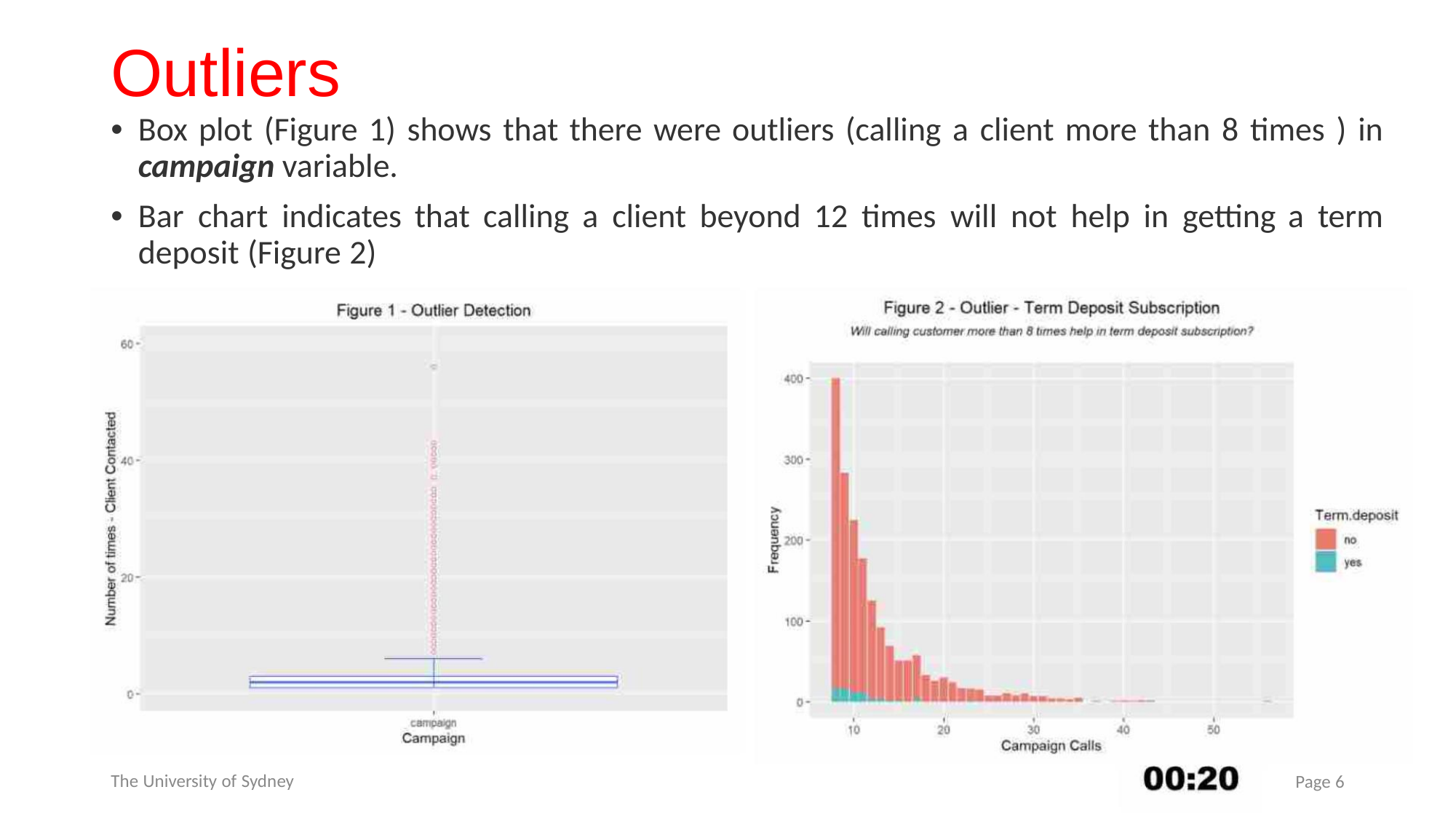

Outliers
• Box plot (Figure 1) shows that there were outliers (calling a client more than 8 times ) in
campaign variable.
• Bar chart indicates that calling a client beyond 12 times will not help in getting a term
deposit (Figure 2)
The University of Sydney
Page 6